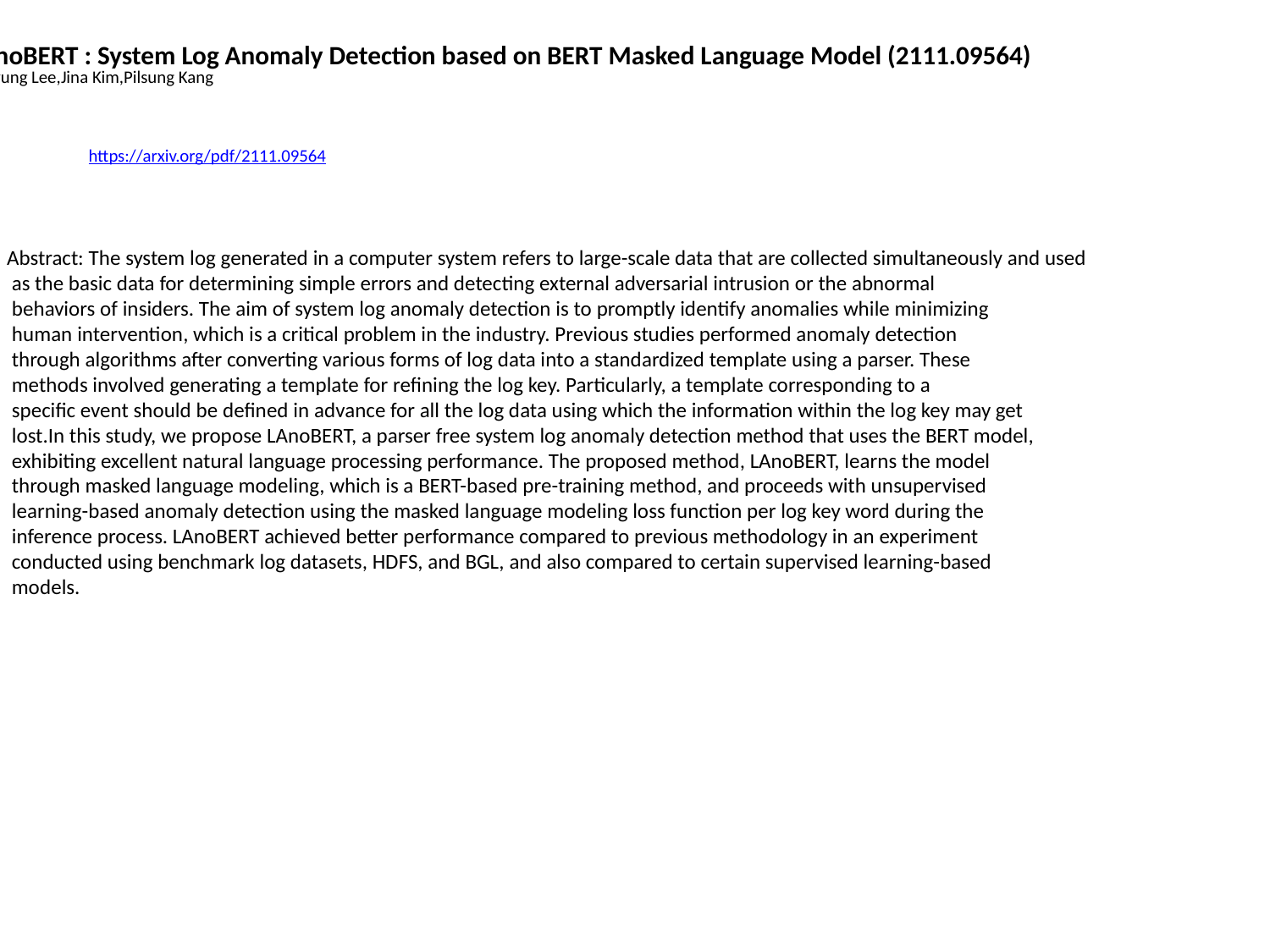

LAnoBERT : System Log Anomaly Detection based on BERT Masked Language Model (2111.09564)
Yukyung Lee,Jina Kim,Pilsung Kang

https://arxiv.org/pdf/2111.09564

Abstract: The system log generated in a computer system refers to large-scale data that are collected simultaneously and used
 as the basic data for determining simple errors and detecting external adversarial intrusion or the abnormal
 behaviors of insiders. The aim of system log anomaly detection is to promptly identify anomalies while minimizing
 human intervention, which is a critical problem in the industry. Previous studies performed anomaly detection
 through algorithms after converting various forms of log data into a standardized template using a parser. These
 methods involved generating a template for refining the log key. Particularly, a template corresponding to a
 specific event should be defined in advance for all the log data using which the information within the log key may get
 lost.In this study, we propose LAnoBERT, a parser free system log anomaly detection method that uses the BERT model,
 exhibiting excellent natural language processing performance. The proposed method, LAnoBERT, learns the model
 through masked language modeling, which is a BERT-based pre-training method, and proceeds with unsupervised
 learning-based anomaly detection using the masked language modeling loss function per log key word during the
 inference process. LAnoBERT achieved better performance compared to previous methodology in an experiment
 conducted using benchmark log datasets, HDFS, and BGL, and also compared to certain supervised learning-based
 models.